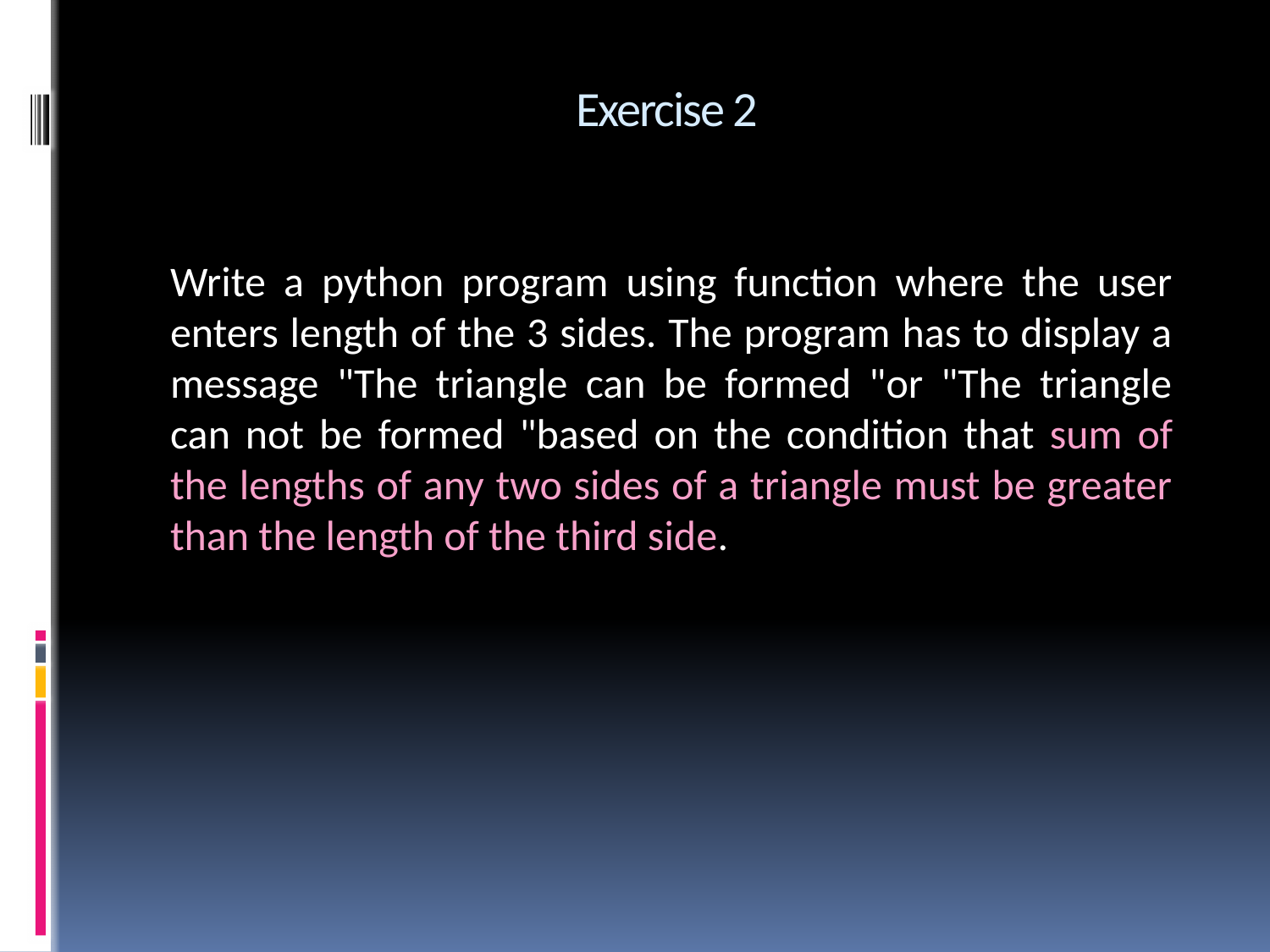

# Exercise 2
Write a python program using function where the user enters length of the 3 sides. The program has to display a message "The triangle can be formed "or "The triangle can not be formed "based on the condition that sum of the lengths of any two sides of a triangle must be greater than the length of the third side.